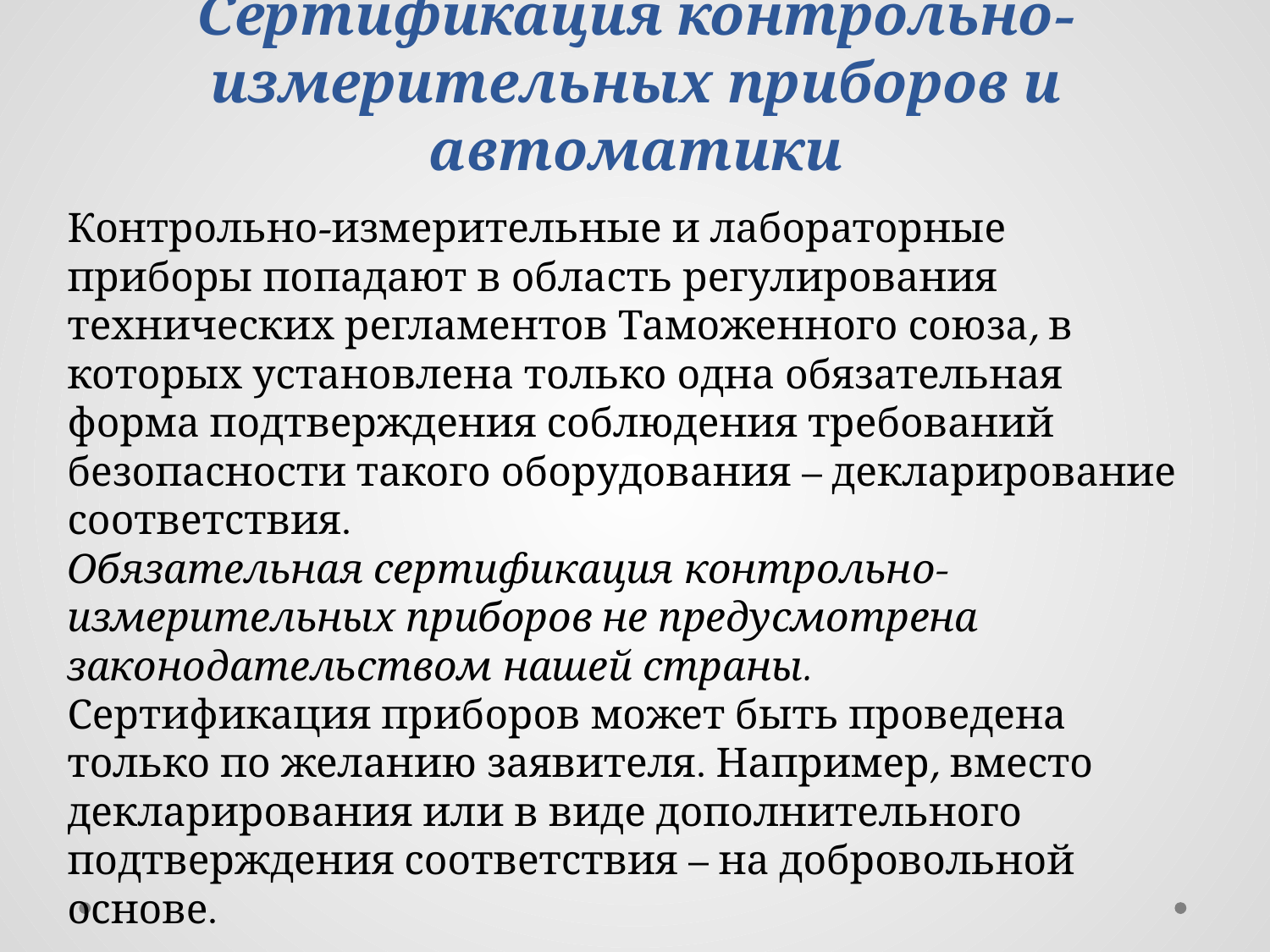

# Сертификация контрольно- измерительных приборов и автоматики
Контрольно-измерительные и лабораторные приборы попадают в область регулирования технических регламентов Таможенного союза, в которых установлена только одна обязательная форма подтверждения соблюдения требований безопасности такого оборудования – декларирование соответствия.
Обязательная сертификация контрольно-измерительных приборов не предусмотрена законодательством нашей страны.
Сертификация приборов может быть проведена только по желанию заявителя. Например, вместо декларирования или в виде дополнительного подтверждения соответствия – на добровольной основе.